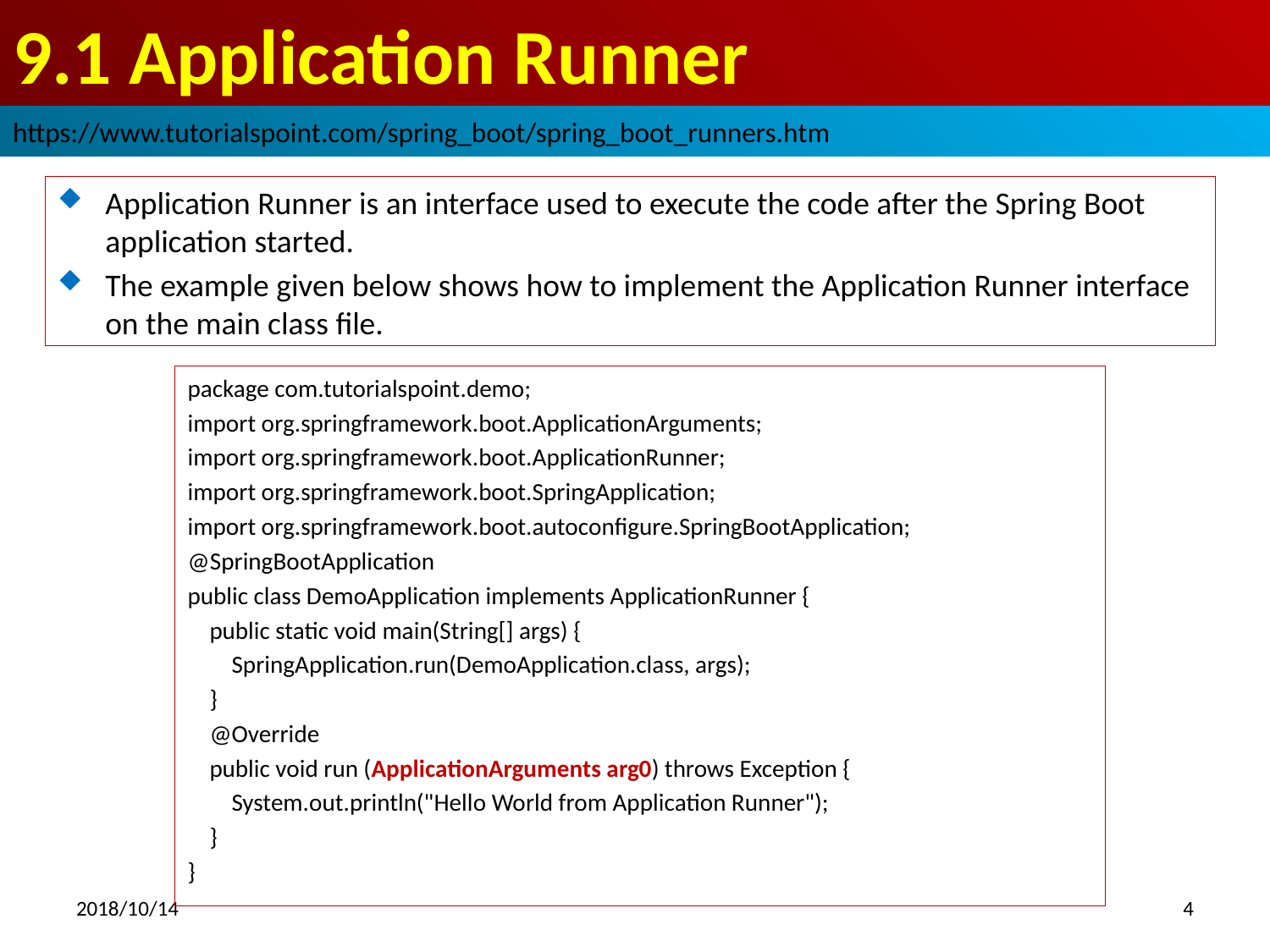

# 9.1 Application Runner
https://www.tutorialspoint.com/spring_boot/spring_boot_runners.htm
Application Runner is an interface used to execute the code after the Spring Boot application started.
The example given below shows how to implement the Application Runner interface on the main class file.
package com.tutorialspoint.demo;
import org.springframework.boot.ApplicationArguments;
import org.springframework.boot.ApplicationRunner;
import org.springframework.boot.SpringApplication;
import org.springframework.boot.autoconfigure.SpringBootApplication;
@SpringBootApplication
public class DemoApplication implements ApplicationRunner {
    public static void main(String[] args) {
        SpringApplication.run(DemoApplication.class, args);
    }
    @Override
    public void run (ApplicationArguments arg0) throws Exception {
        System.out.println("Hello World from Application Runner");
    }
}
2018/10/14
4